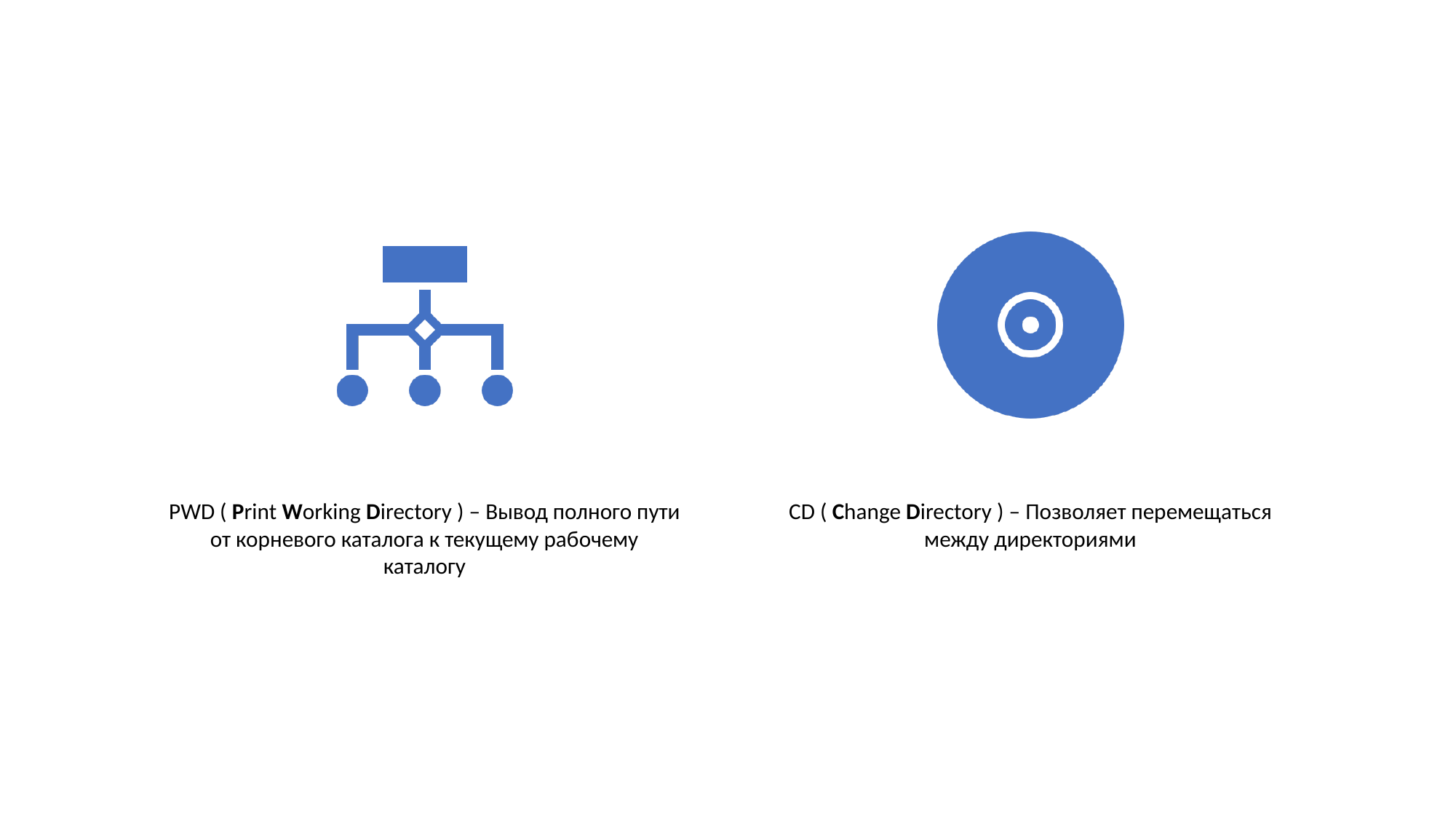

PWD ( Print Working Directory ) – Вывод полного пути от корневого каталога к текущему рабочему каталогу
CD ( Change Directory ) – Позволяет перемещаться между директориями